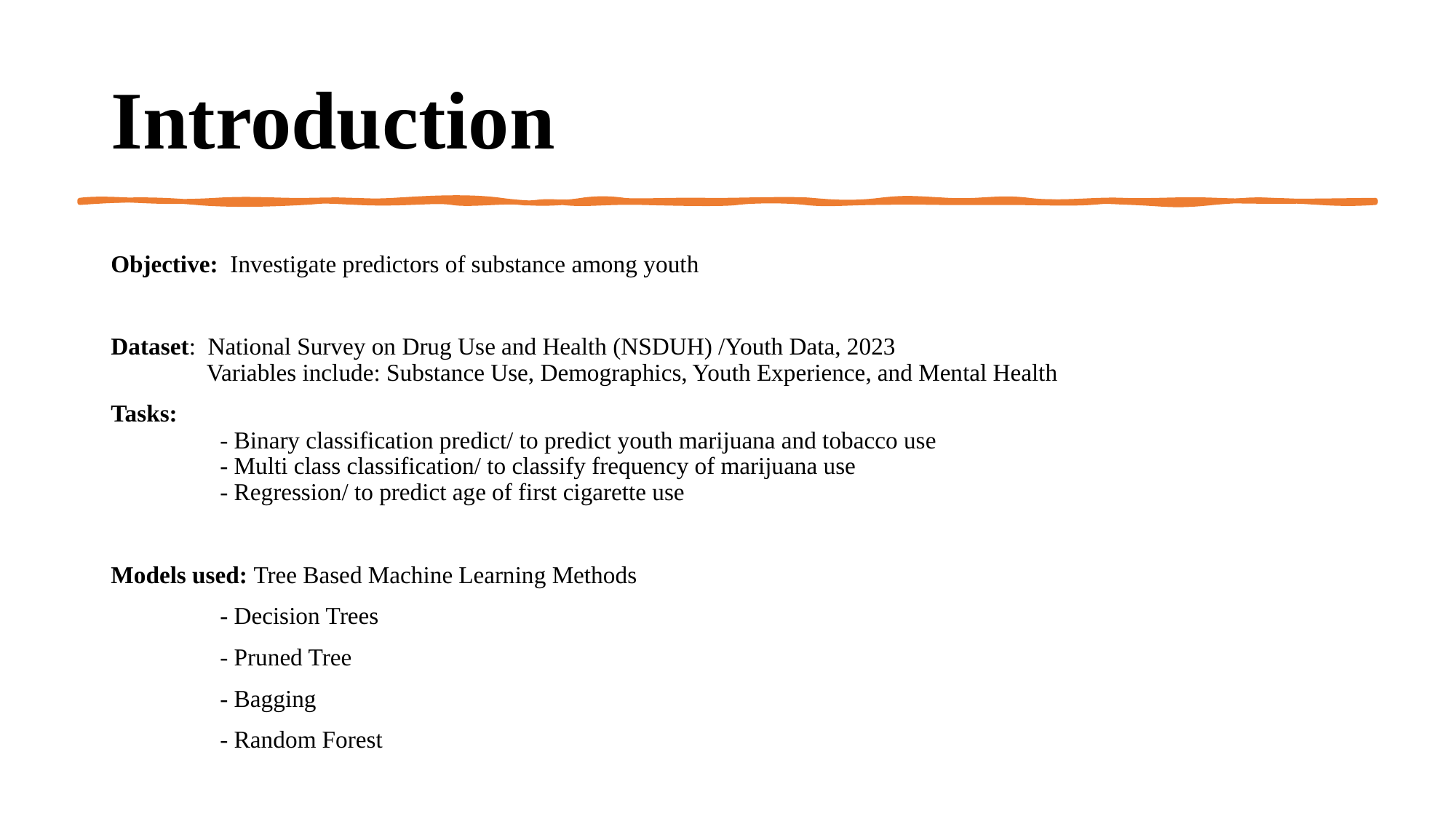

# Introduction

Objective:  Investigate predictors of substance among youth

Dataset:  National Survey on Drug Use and Health (NSDUH) /Youth Data, 2023
                Variables include: Substance Use, Demographics, Youth Experience, and Mental Health
Tasks:
	- Binary classification predict/ to predict youth marijuana and tobacco use
	- Multi class classification/ to classify frequency of marijuana use
	- Regression/ to predict age of first cigarette use

Models used: Tree Based Machine Learning Methods
	- Decision Trees
	- Pruned Tree
	- Bagging
	- Random Forest